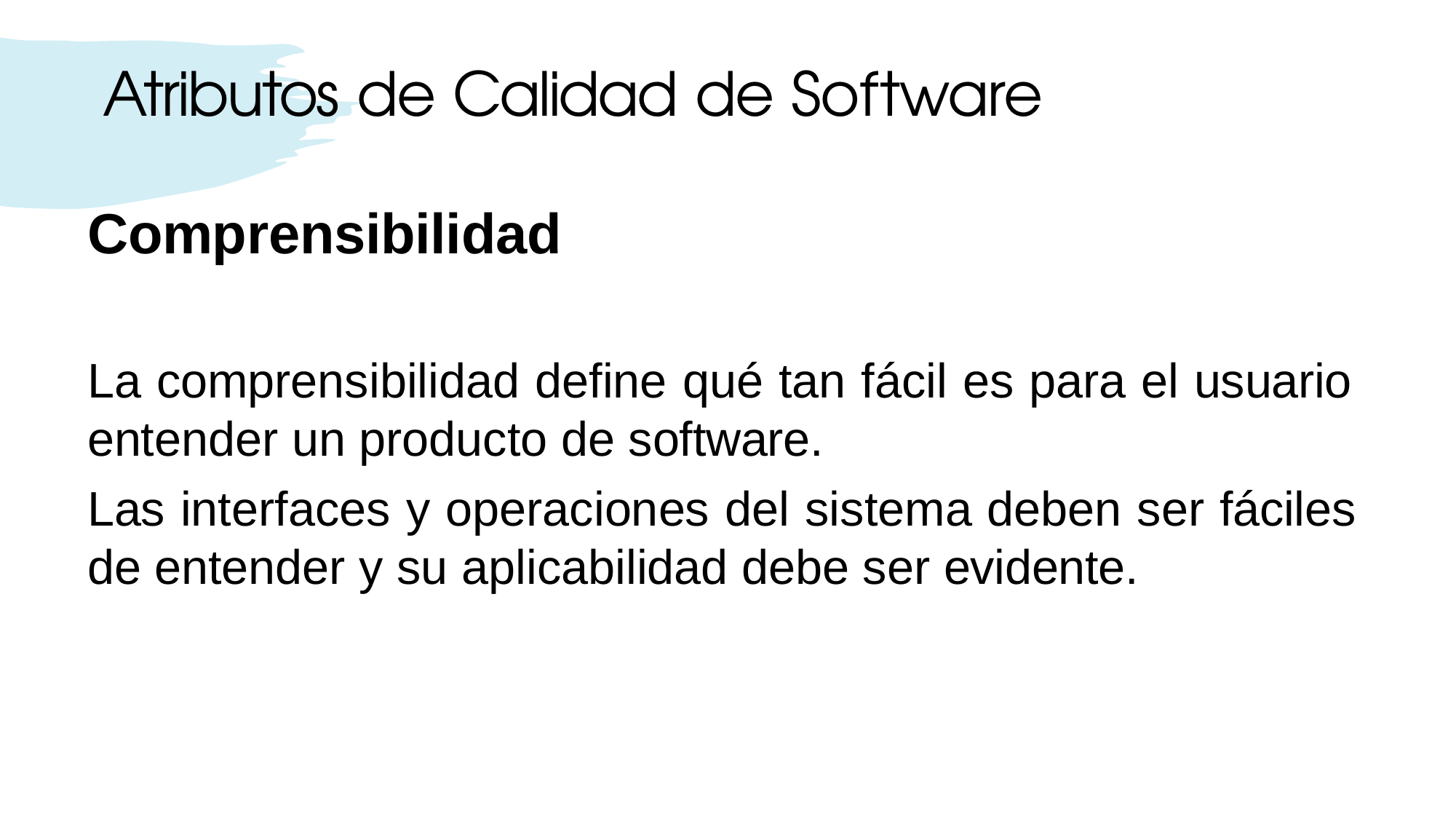

# Atributos de Calidad de Software
Comprensibilidad

La comprensibilidad define qué tan fácil es para el usuario entender un producto de software.
Las interfaces y operaciones del sistema deben ser fáciles
de entender y su aplicabilidad debe ser evidente.